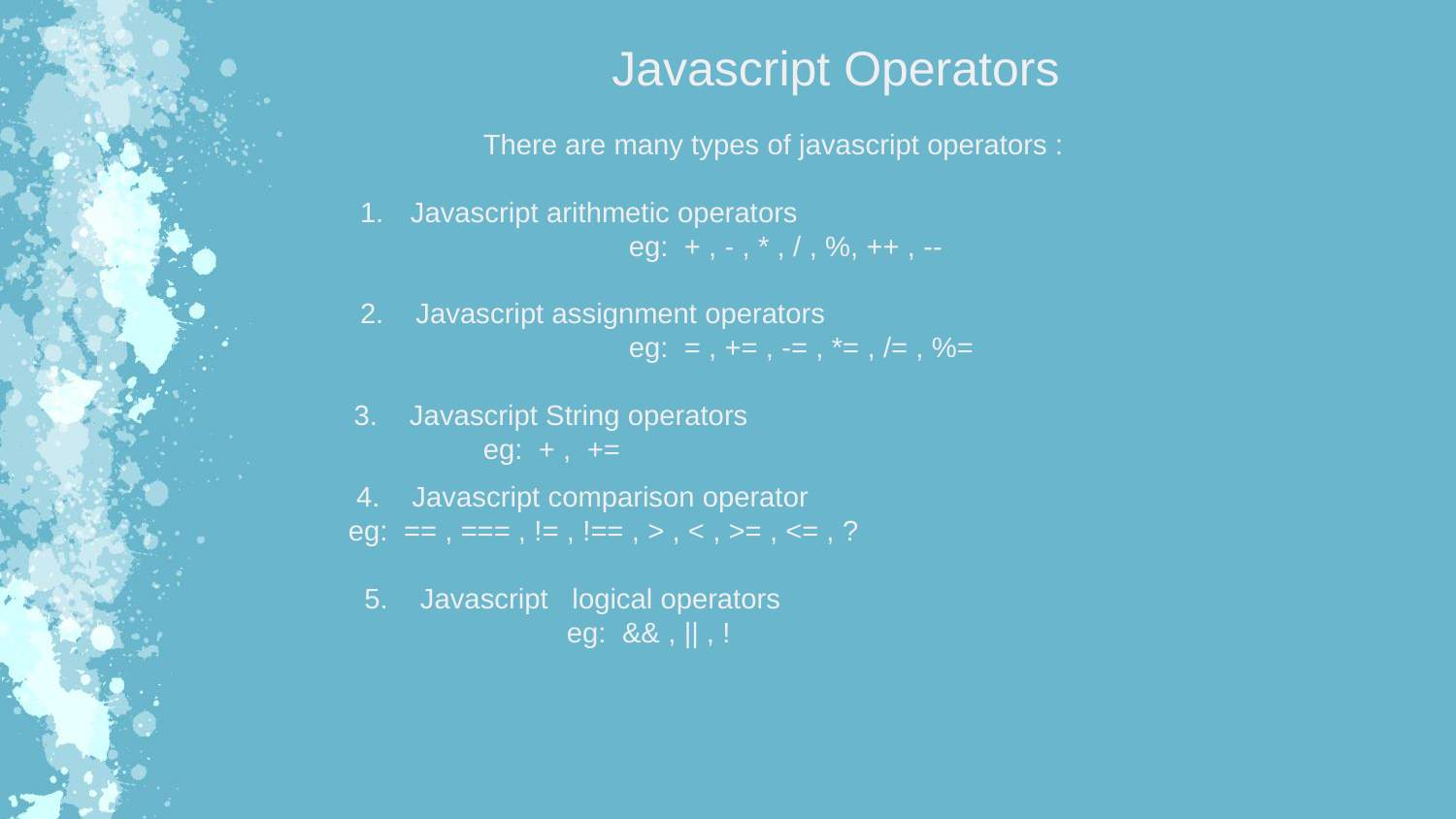

Javascript Operators
	There are many types of javascript operators :

Javascript arithmetic operators
		eg:  + , - , * , / , %, ++ , --

2.    Javascript assignment operators
		eg:  = , += , -= , *= , /= , %=

  3.    Javascript String operators
eg:  + ,  +=

 4.    Javascript comparison operator
eg:  == , === , != , !== , > , < , >= , <= , ?

  5.    Javascript   logical operators
		eg:  && , || , !